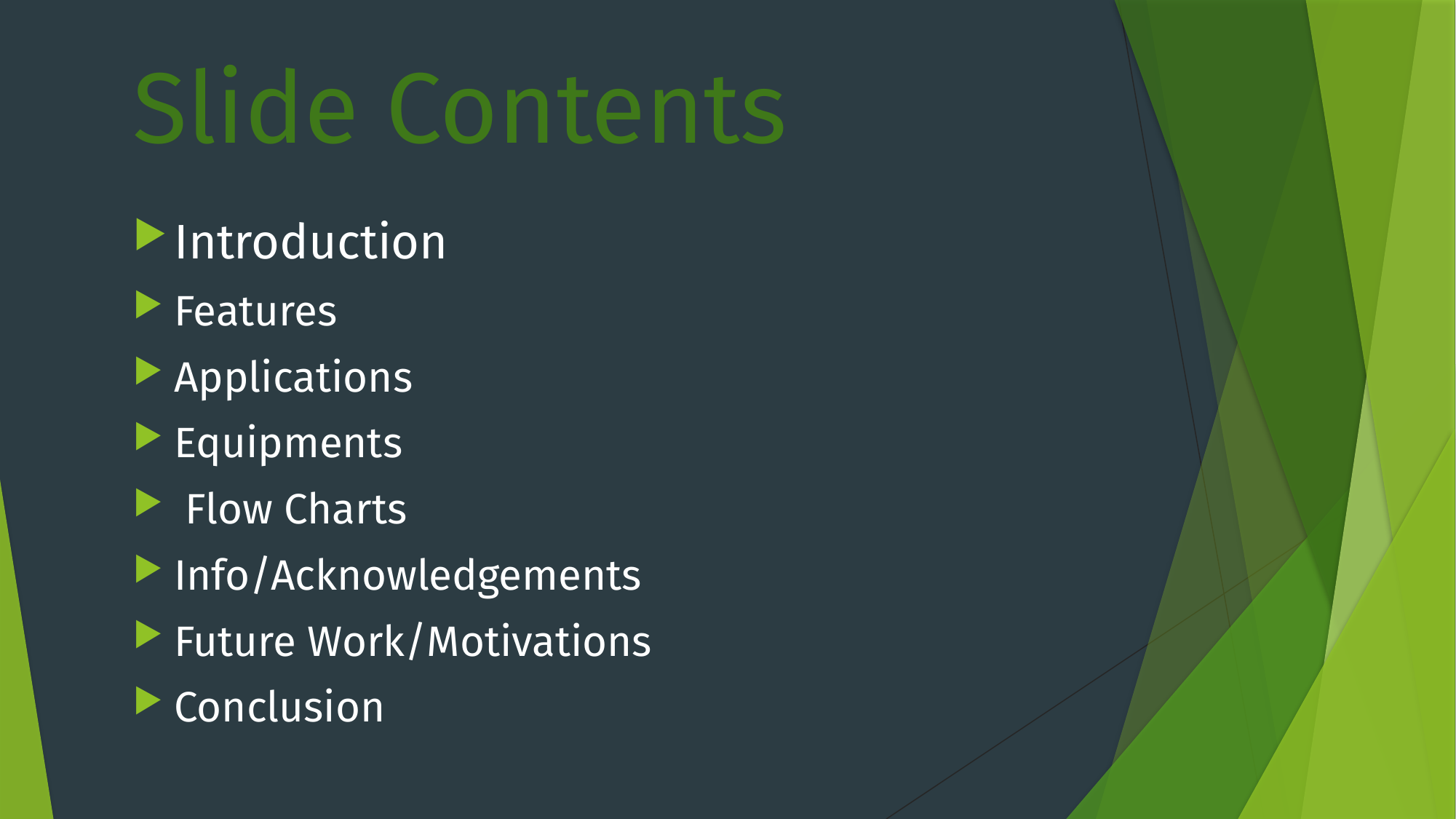

# Slide Contents
Introduction
Features
Applications
Equipments
 Flow Charts
Info/Acknowledgements
Future Work/Motivations
Conclusion